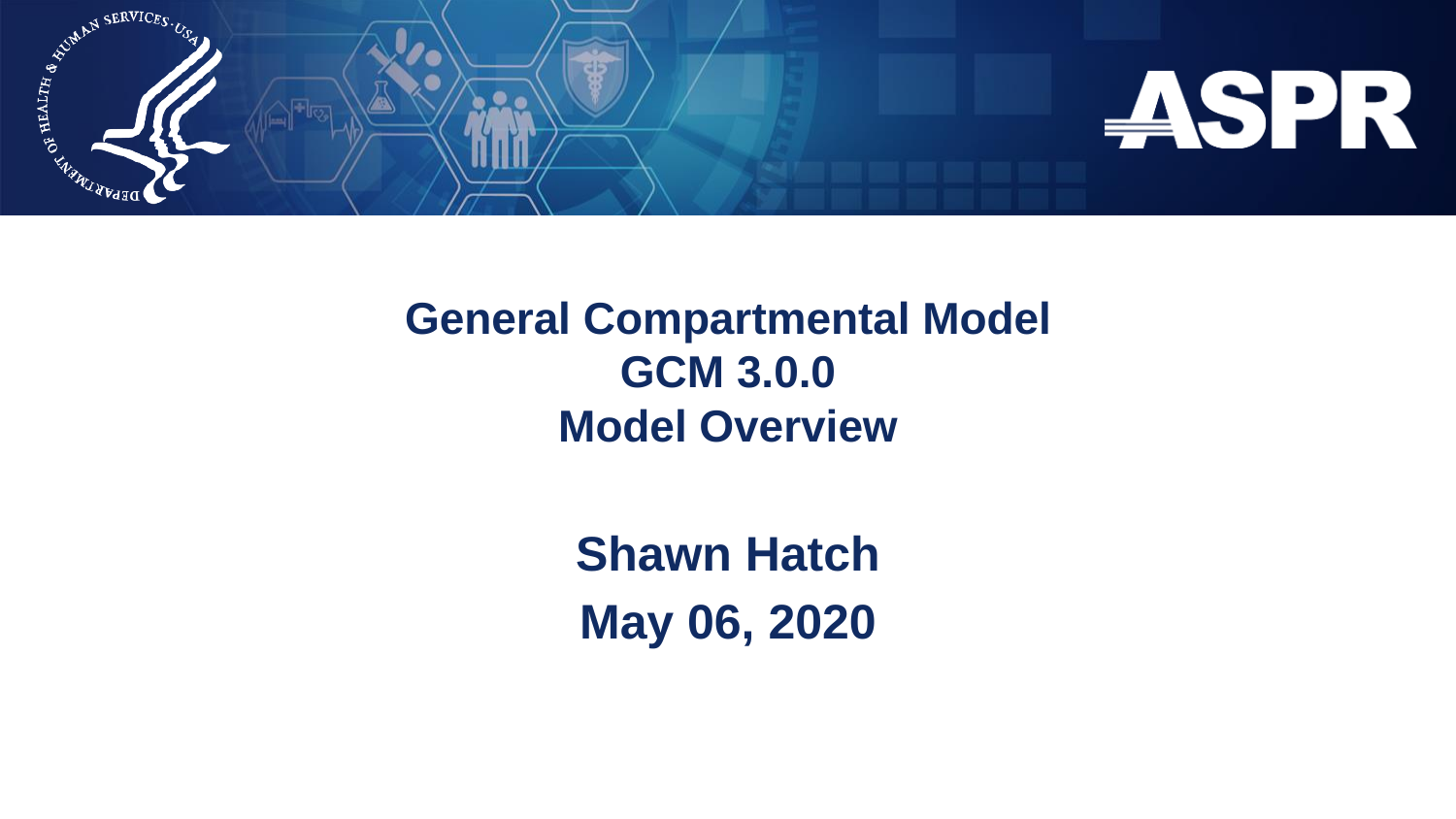

# General Compartmental Model GCM 3.0.0 Model Overview
Shawn Hatch
May 06, 2020